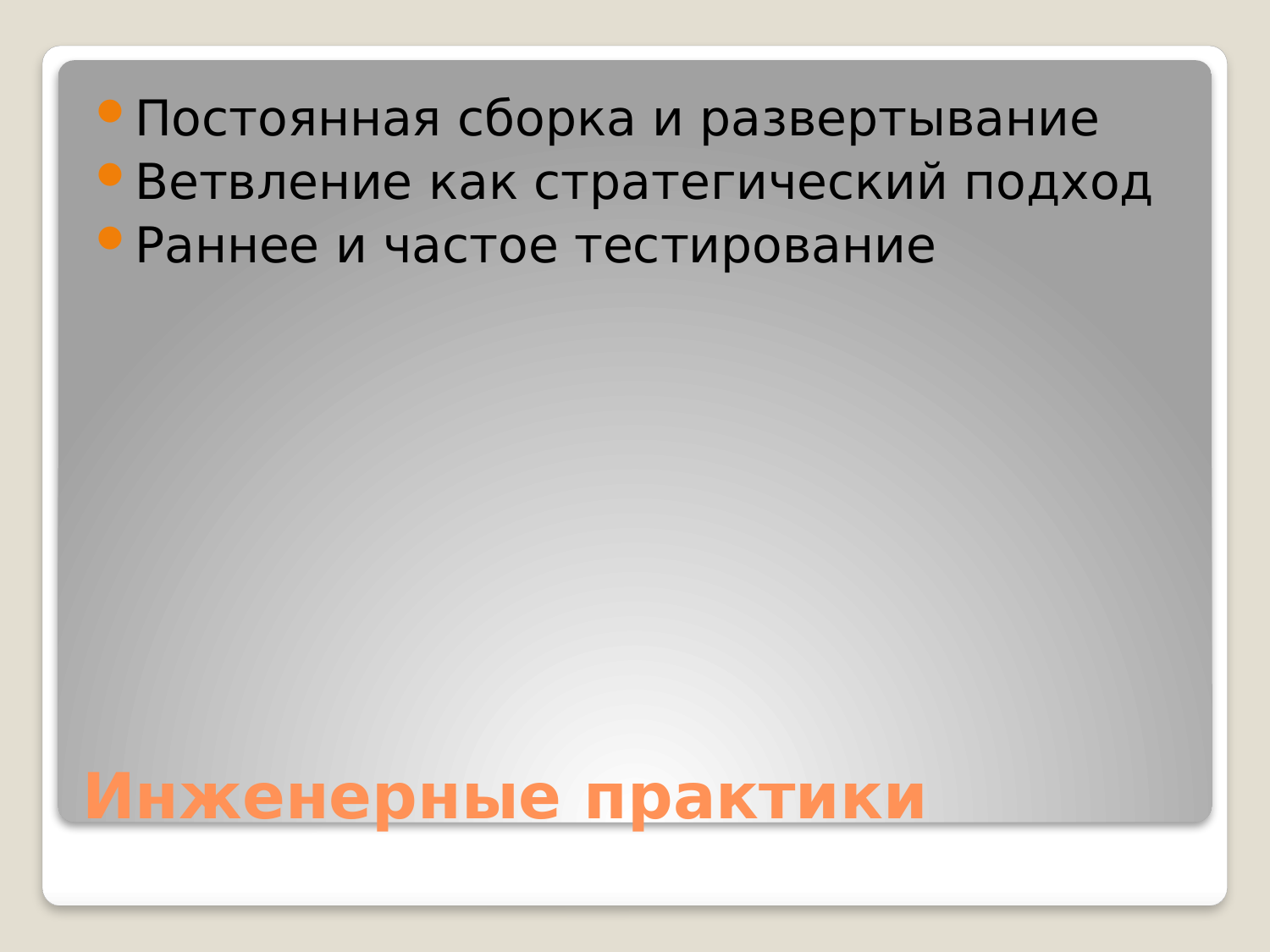

Постоянная сборка и развертывание
Ветвление как стратегический подход
Раннее и частое тестирование
# Инженерные практики